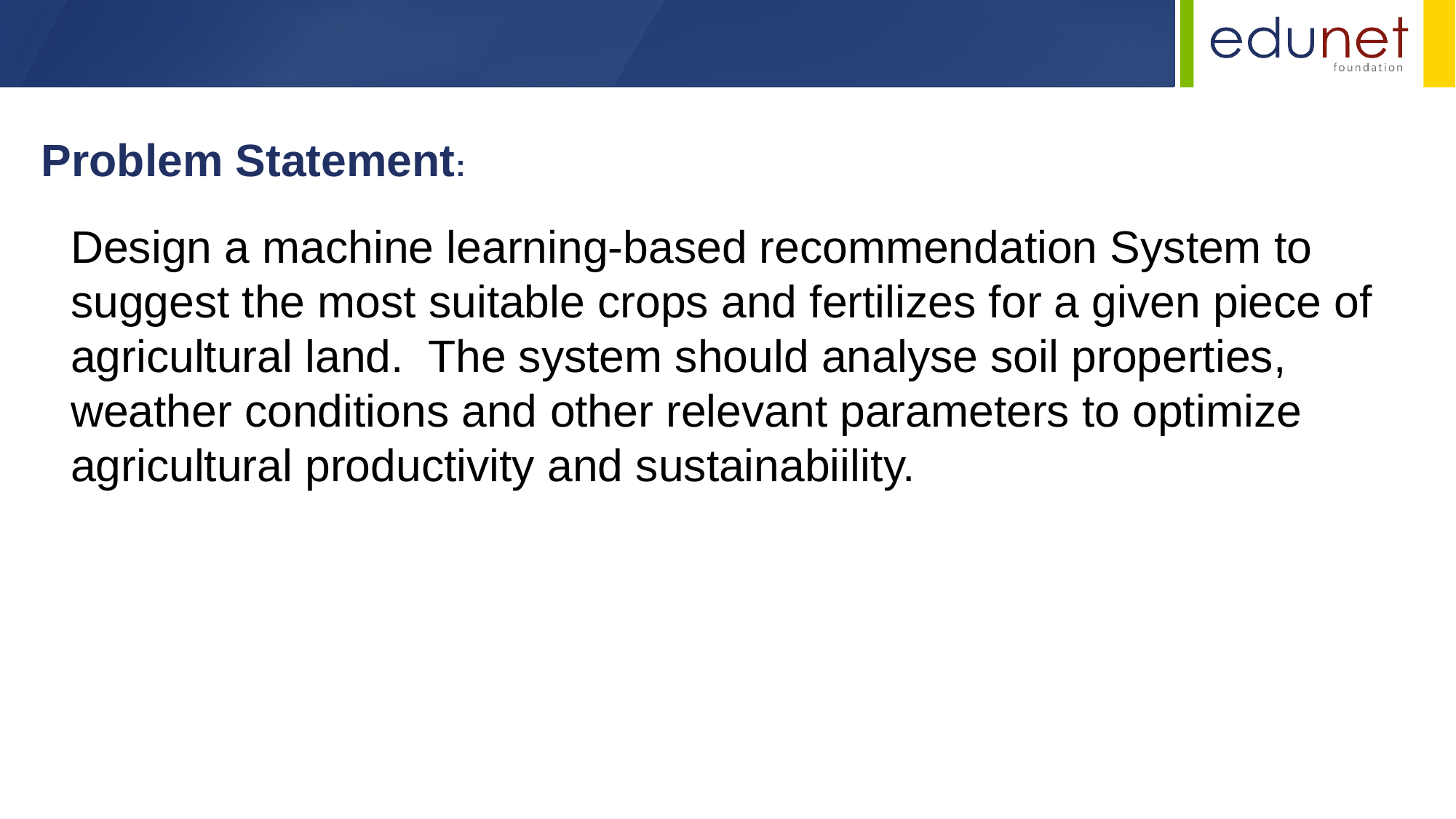

Problem Statement:
Design a machine learning-based recommendation System to suggest the most suitable crops and fertilizes for a given piece of agricultural land.  The system should analyse soil properties, weather conditions and other relevant parameters to optimize agricultural productivity and sustainabiility.